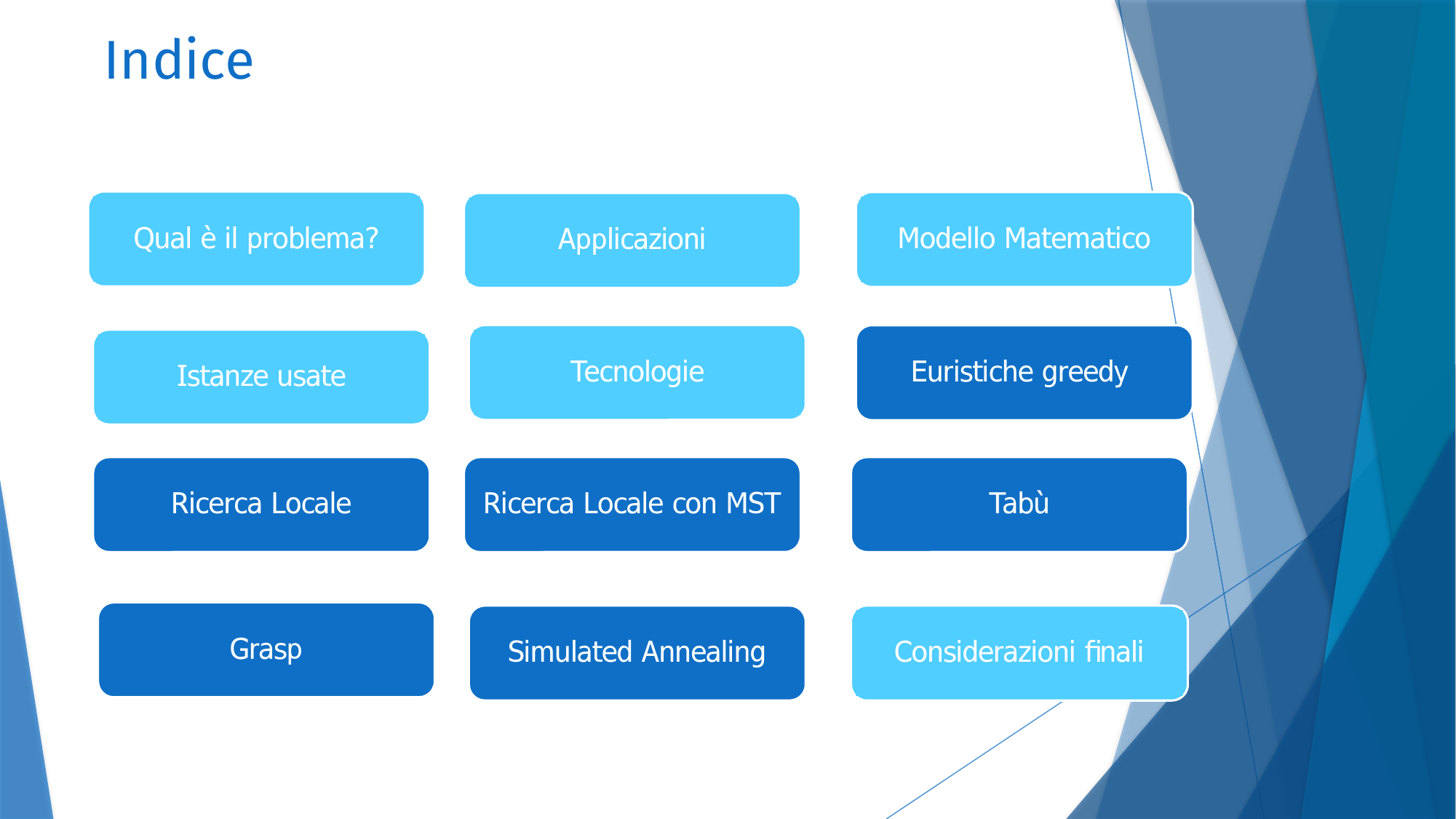

# Indice

Qual è il problema?

Modello Matematico

Applicazioni

Tecnologie

Euristiche greedy

Istanze usate

Ricerca Locale

Ricerca Locale con MST

Tabù

Grasp

Considerazioni finali

Simulated Annealing